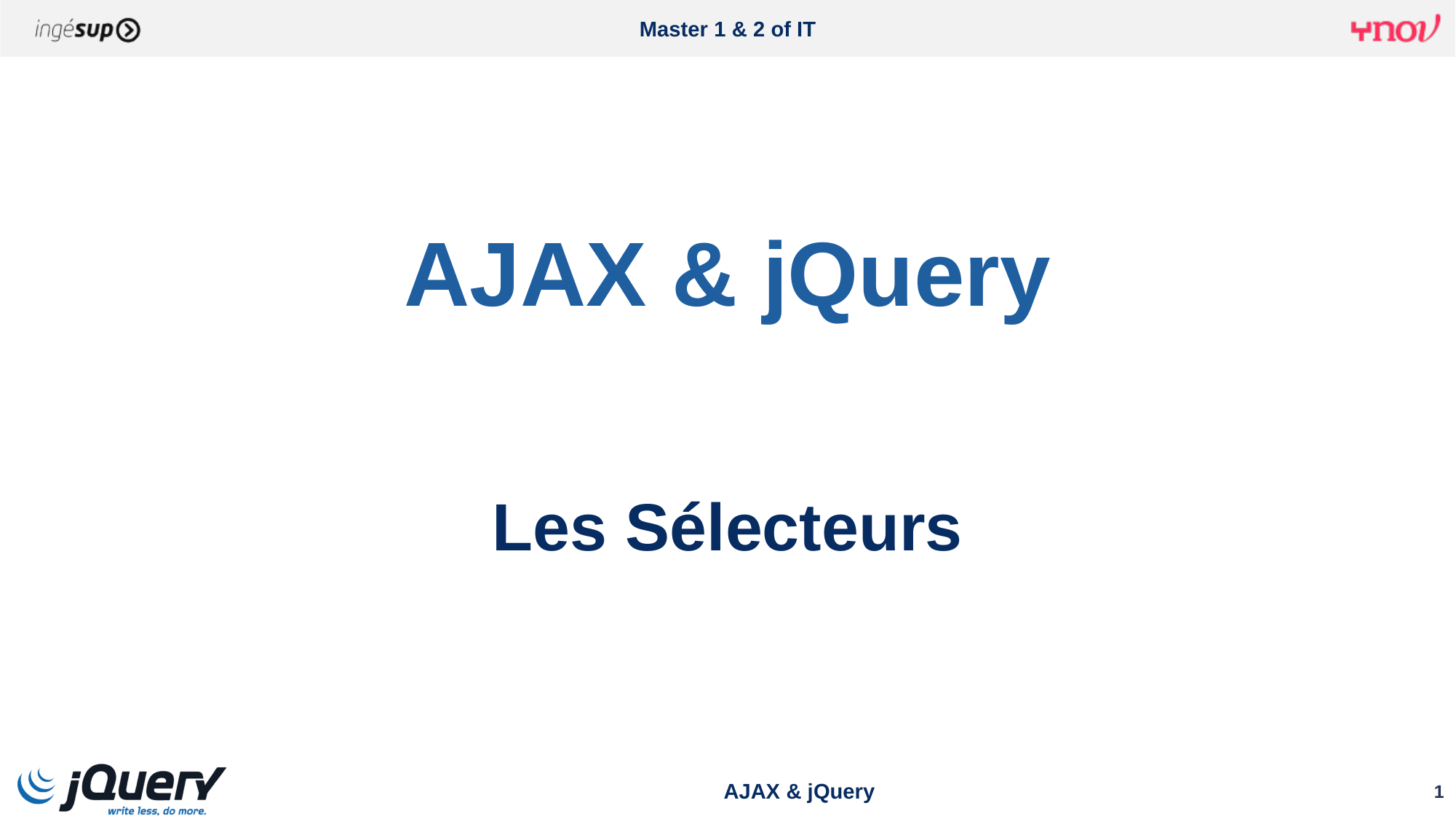

# AJAX & jQuery
Les Sélecteurs
AJAX & jQuery